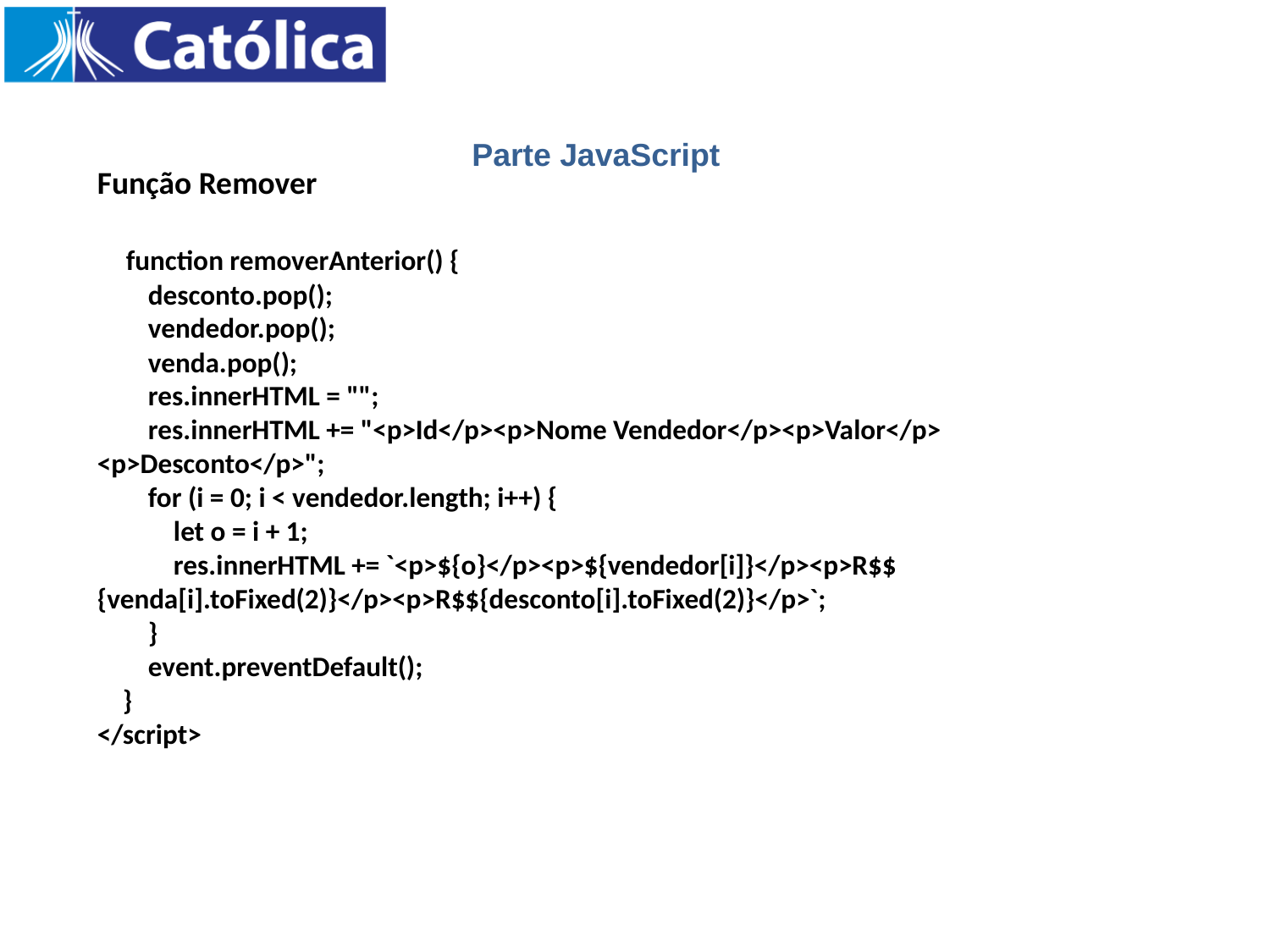

Parte JavaScript
Função Remover

    function removerAnterior() {
        desconto.pop();
        vendedor.pop();
        venda.pop();
        res.innerHTML = "";
        res.innerHTML += "<p>Id</p><p>Nome Vendedor</p><p>Valor</p> <p>Desconto</p>";
        for (i = 0; i < vendedor.length; i++) {
            let o = i + 1;
            res.innerHTML += `<p>${o}</p><p>${vendedor[i]}</p><p>R$${venda[i].toFixed(2)}</p><p>R$${desconto[i].toFixed(2)}</p>`;
        }
        event.preventDefault();
    }
</script>